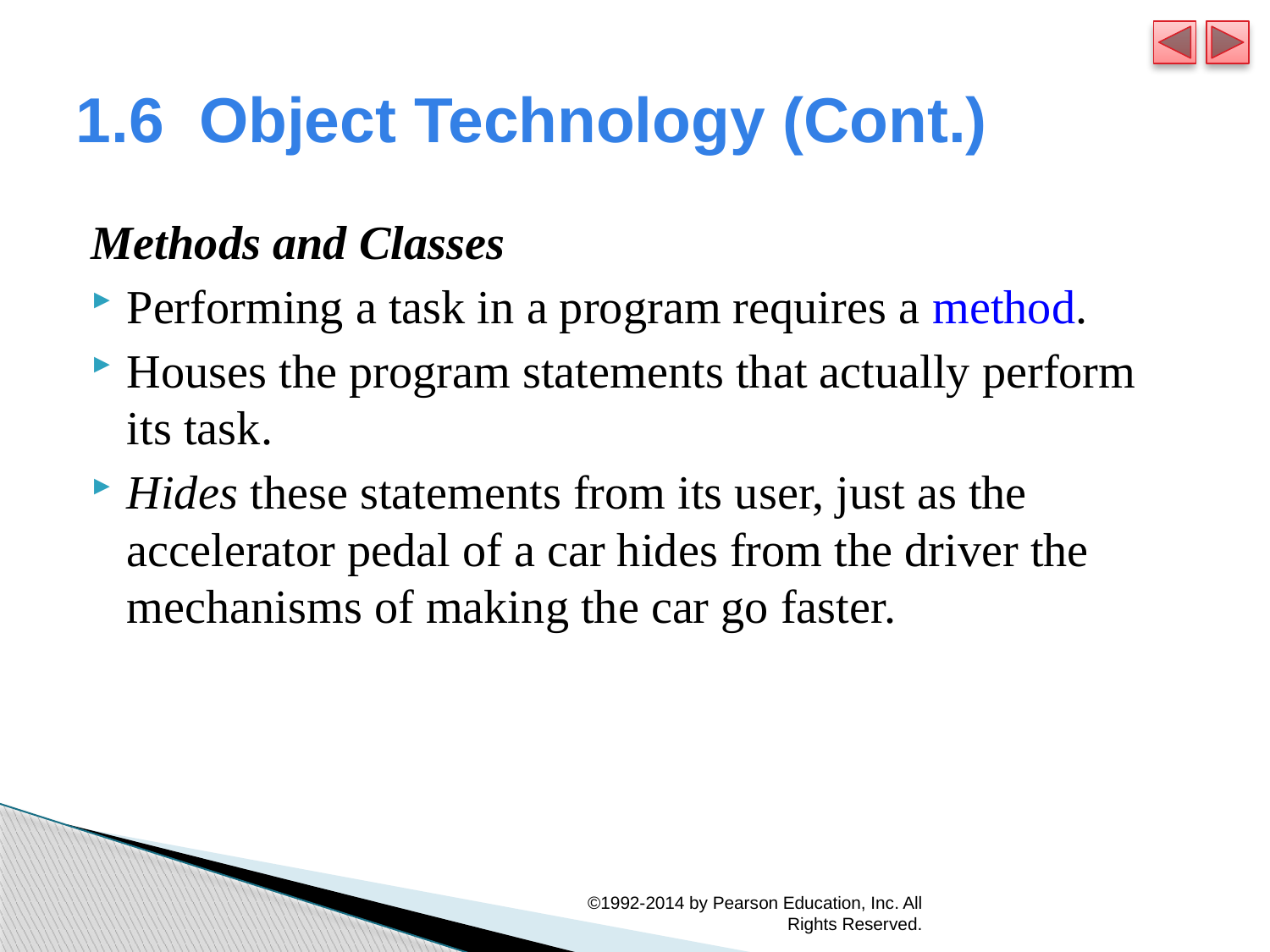

# 1.6  Object Technology (Cont.)
Methods and Classes
Performing a task in a program requires a method.
Houses the program statements that actually perform its task.
Hides these statements from its user, just as the accelerator pedal of a car hides from the driver the mechanisms of making the car go faster.
©1992-2014 by Pearson Education, Inc. All Rights Reserved.